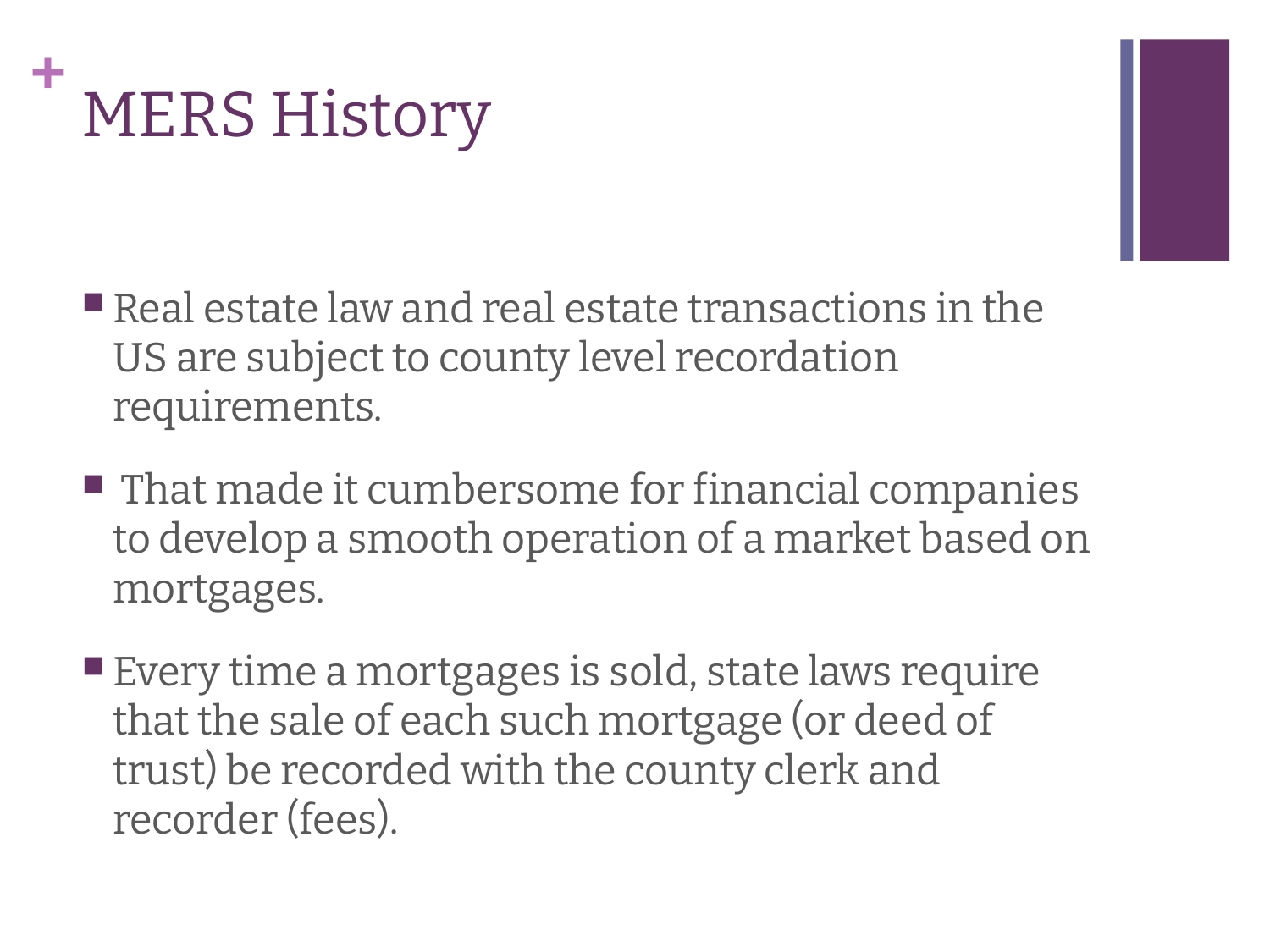

# MERS History
Real estate law and real estate transactions in the US are subject to county level recordation requirements.
 That made it cumbersome for financial companies to develop a smooth operation of a market based on mortgages.
Every time a mortgages is sold, state laws require that the sale of each such mortgage (or deed of trust) be recorded with the county clerk and recorder (fees).